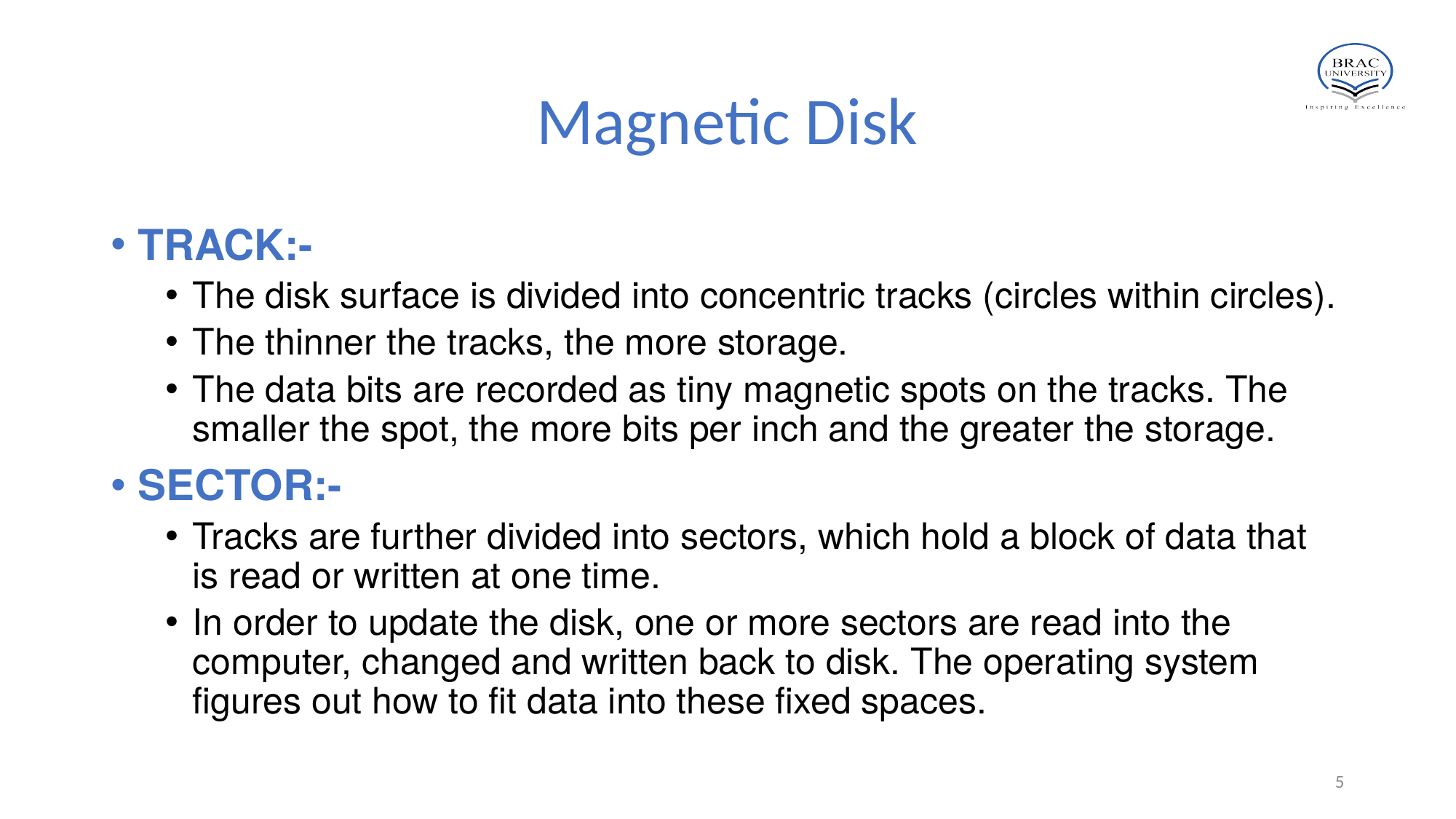

# Magnetic Disk
TRACK:-
The disk surface is divided into concentric tracks (circles within circles).
The thinner the tracks, the more storage.
The data bits are recorded as tiny magnetic spots on the tracks. The smaller the spot, the more bits per inch and the greater the storage.
SECTOR:-
Tracks are further divided into sectors, which hold a block of data that is read or written at one time.
In order to update the disk, one or more sectors are read into the computer, changed and written back to disk. The operating system figures out how to fit data into these fixed spaces.
5